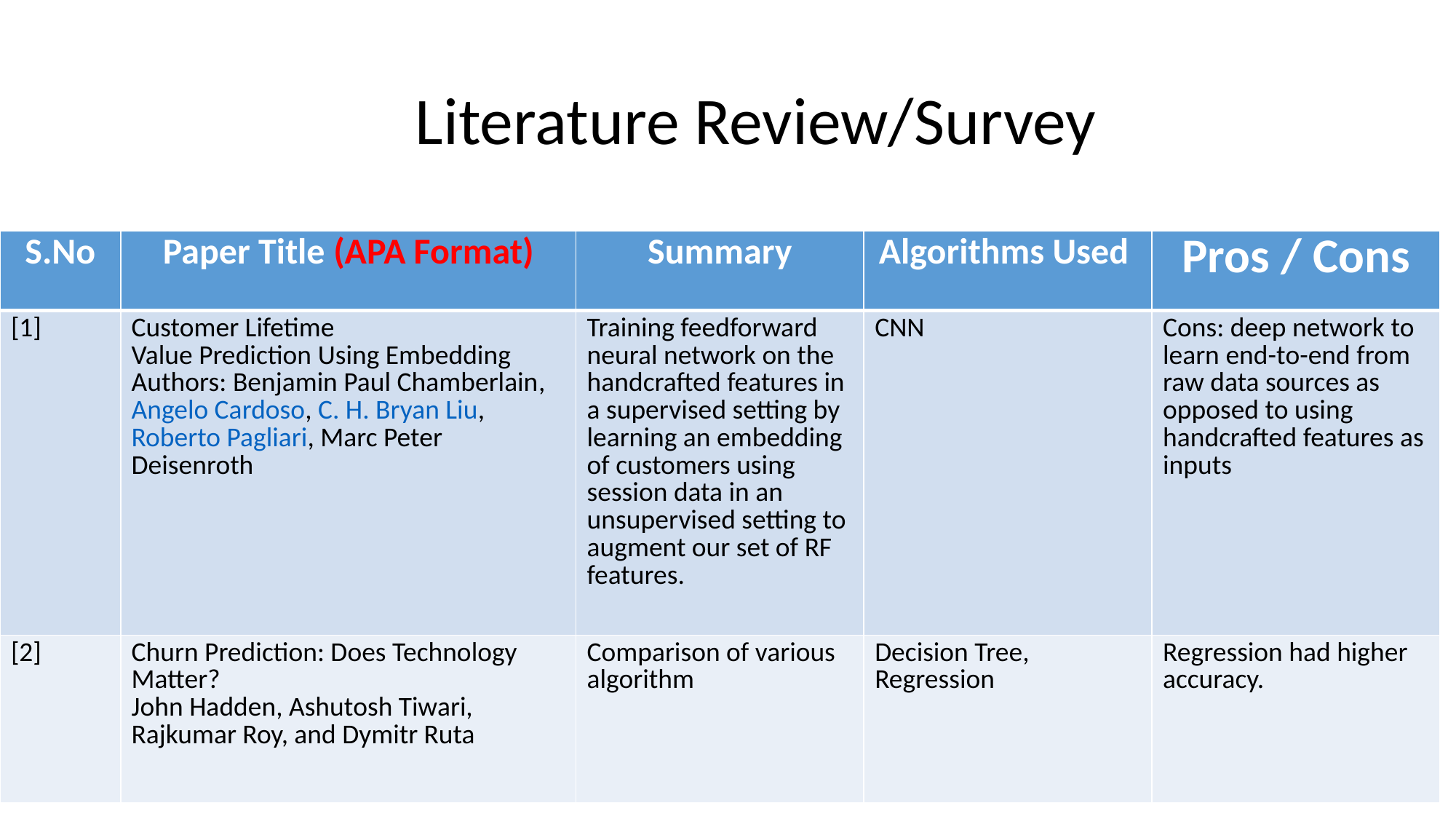

# Literature Review/Survey
| S.No | Paper Title (APA Format) | Summary | Algorithms Used | Pros / Cons |
| --- | --- | --- | --- | --- |
| [1] | Customer Lifetime Value Prediction Using Embedding Authors: Benjamin Paul Chamberlain, Angelo Cardoso, C. H. Bryan Liu, Roberto Pagliari, Marc Peter Deisenroth | Training feedforward neural network on the handcrafted features in a supervised setting by learning an embedding of customers using session data in an unsupervised setting to augment our set of RF features. | CNN | Cons: deep network to learn end-to-end from raw data sources as opposed to using handcrafted features as inputs |
| [2] | Churn Prediction: Does Technology Matter? John Hadden, Ashutosh Tiwari, Rajkumar Roy, and Dymitr Ruta | Comparison of various algorithm | Decision Tree, Regression | Regression had higher accuracy. |
School of Computer Science and Engineering           19BCE1856